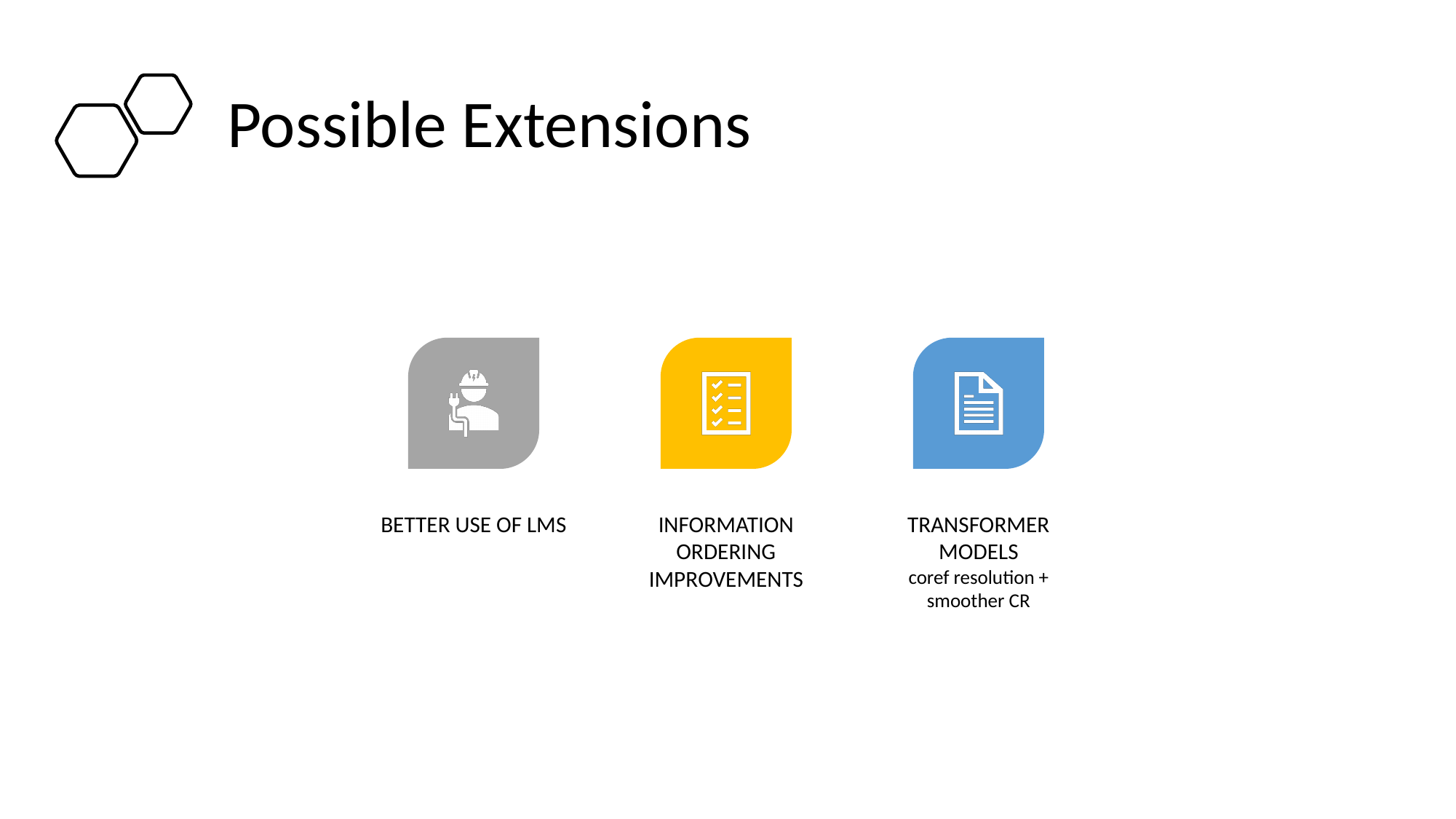

# Possible Extensions

BETTER USE OF LMS

INFORMATION ORDERING IMPROVEMENTS

TRANSFORMER MODELS
coref resolution + smoother CR